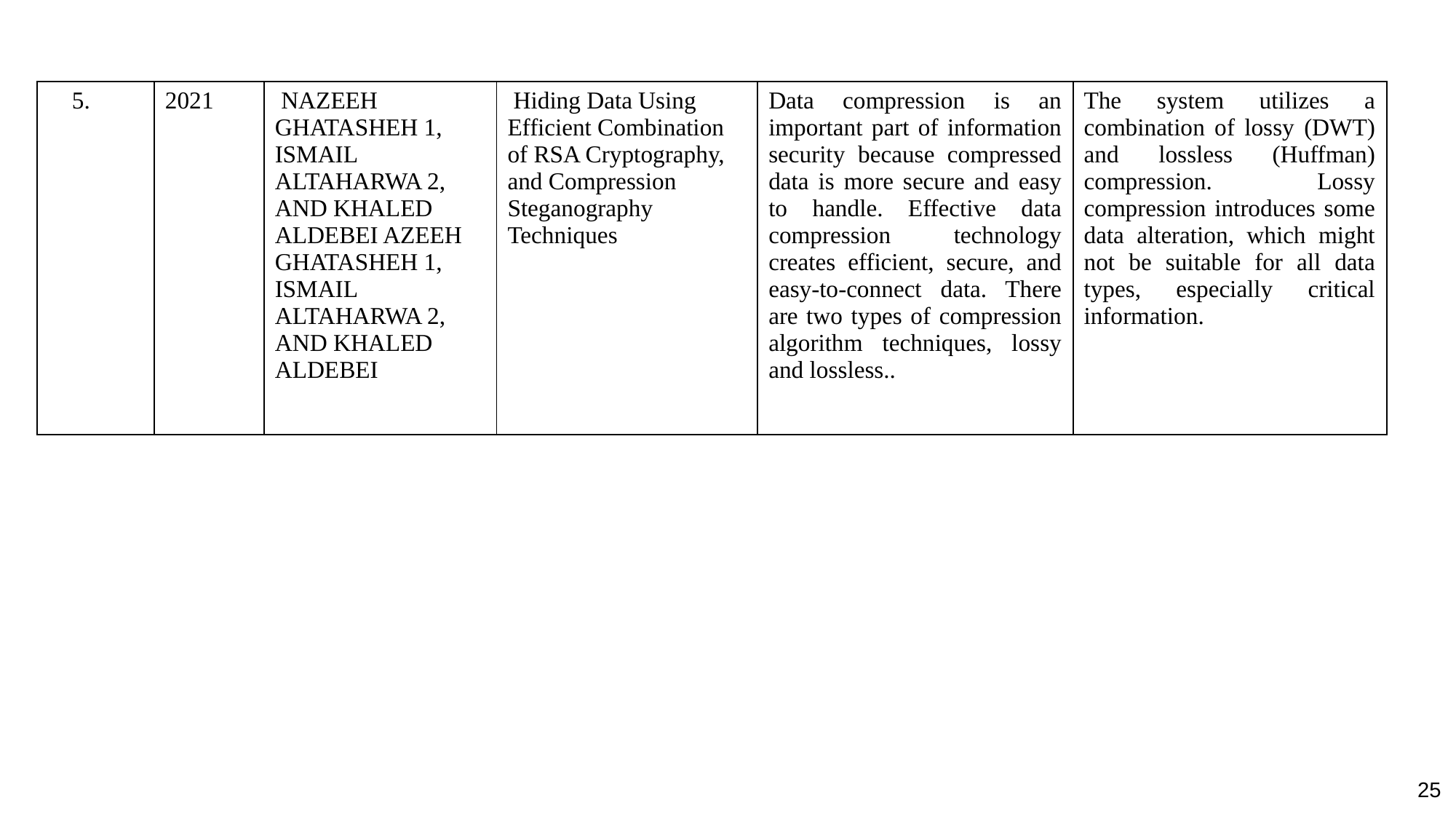

| 5. | 2021 | NAZEEH GHATASHEH 1, ISMAIL ALTAHARWA 2, AND KHALED ALDEBEI AZEEH GHATASHEH 1, ISMAIL ALTAHARWA 2, AND KHALED ALDEBEI | Hiding Data Using Efficient Combination of RSA Cryptography, and Compression Steganography Techniques | Data compression is an important part of information security because compressed data is more secure and easy to handle. Effective data compression technology creates efficient, secure, and easy-to-connect data. There are two types of compression algorithm techniques, lossy and lossless.. | The system utilizes a combination of lossy (DWT) and lossless (Huffman) compression. Lossy compression introduces some data alteration, which might not be suitable for all data types, especially critical information. |
| --- | --- | --- | --- | --- | --- |
25